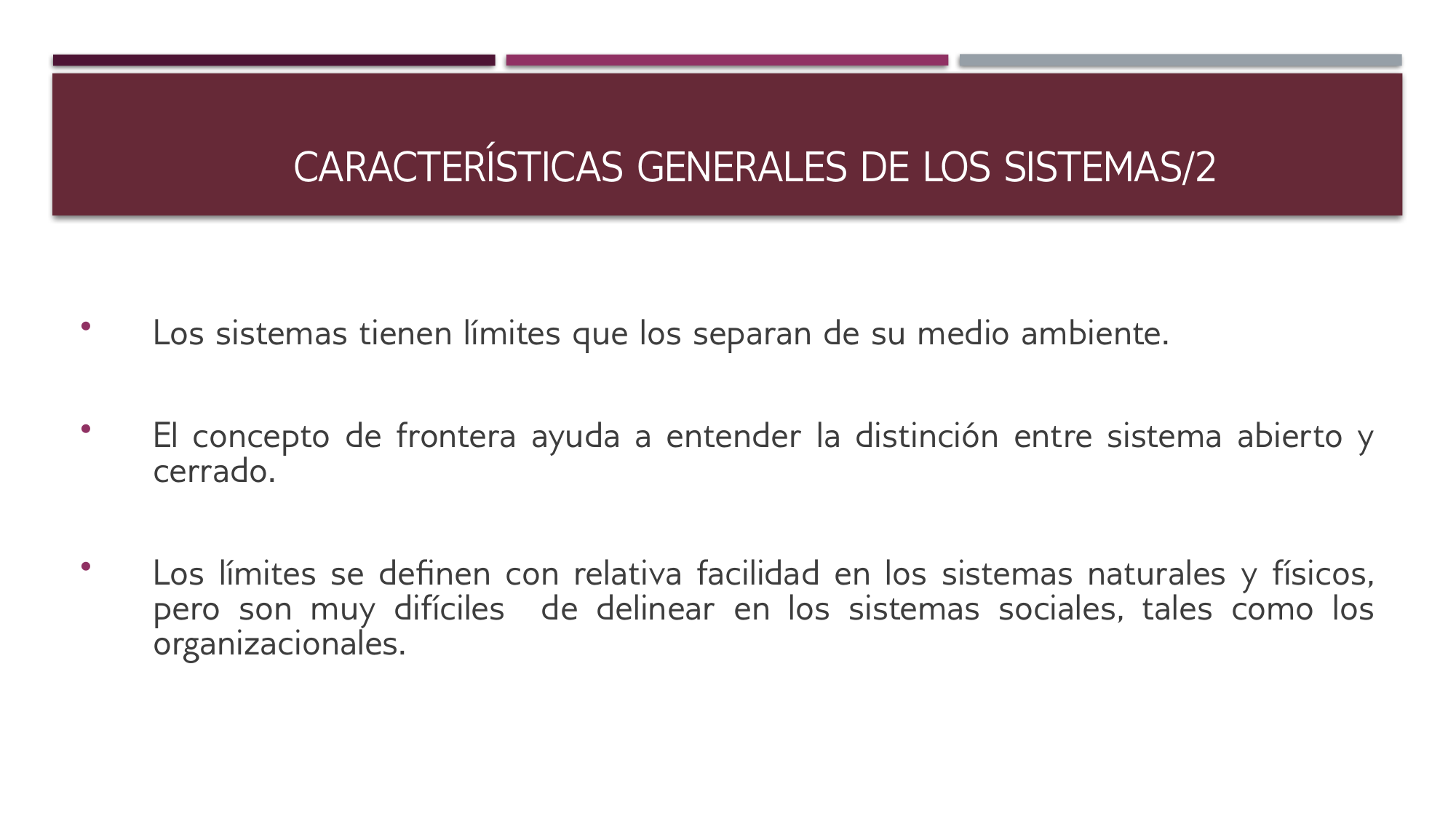

# Características generales de los sistemas/2
Los sistemas tienen límites que los separan de su medio ambiente.

El concepto de frontera ayuda a entender la distinción entre sistema abierto y cerrado.

Los límites se definen con relativa facilidad en los sistemas naturales y físicos, pero son muy difíciles  de delinear en los sistemas sociales, tales como los organizacionales.